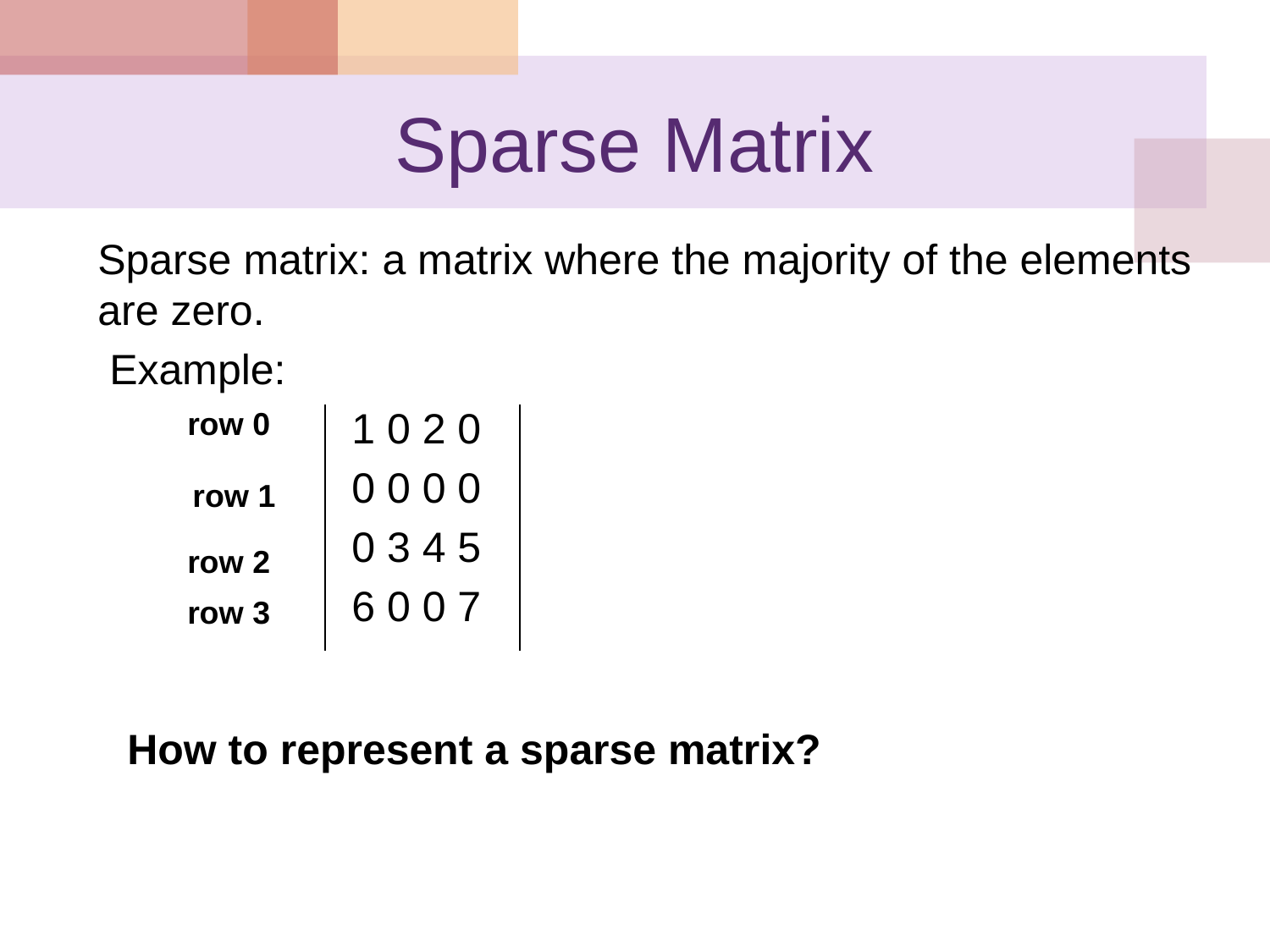

# Sparse Matrix
Sparse matrix: a matrix where the majority of the elements are zero.
 Example:
		1 0 2 0
		0 0 0 0
		0 3 4 5
		6 0 0 7
row 0
row 1
row 2
row 3
How to represent a sparse matrix?